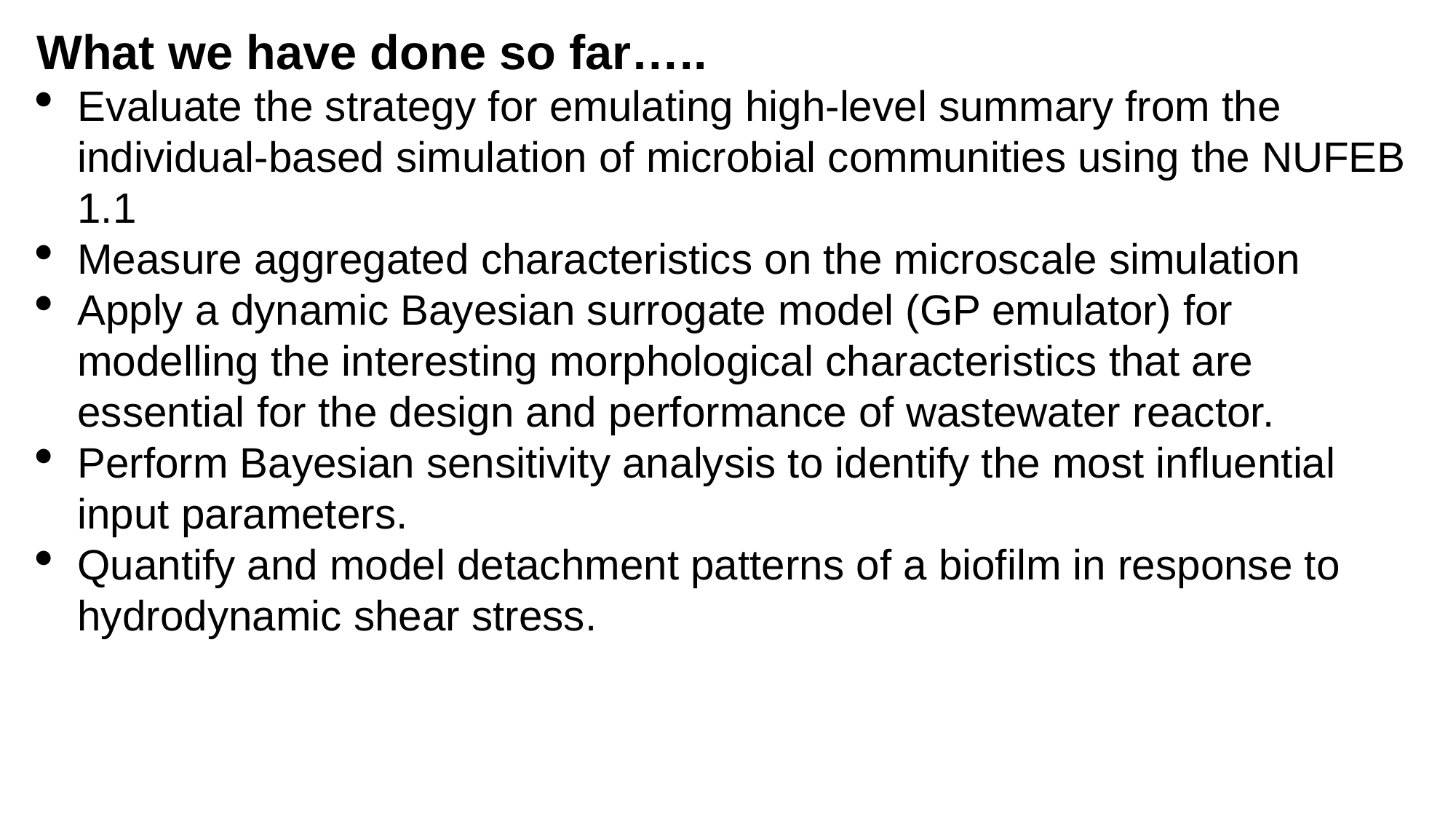

What we have done so far…..
Evaluate the strategy for emulating high-level summary from the individual-based simulation of microbial communities using the NUFEB 1.1
Measure aggregated characteristics on the microscale simulation
Apply a dynamic Bayesian surrogate model (GP emulator) for modelling the interesting morphological characteristics that are essential for the design and performance of wastewater reactor.
Perform Bayesian sensitivity analysis to identify the most influential input parameters.
Quantify and model detachment patterns of a biofilm in response to hydrodynamic shear stress.